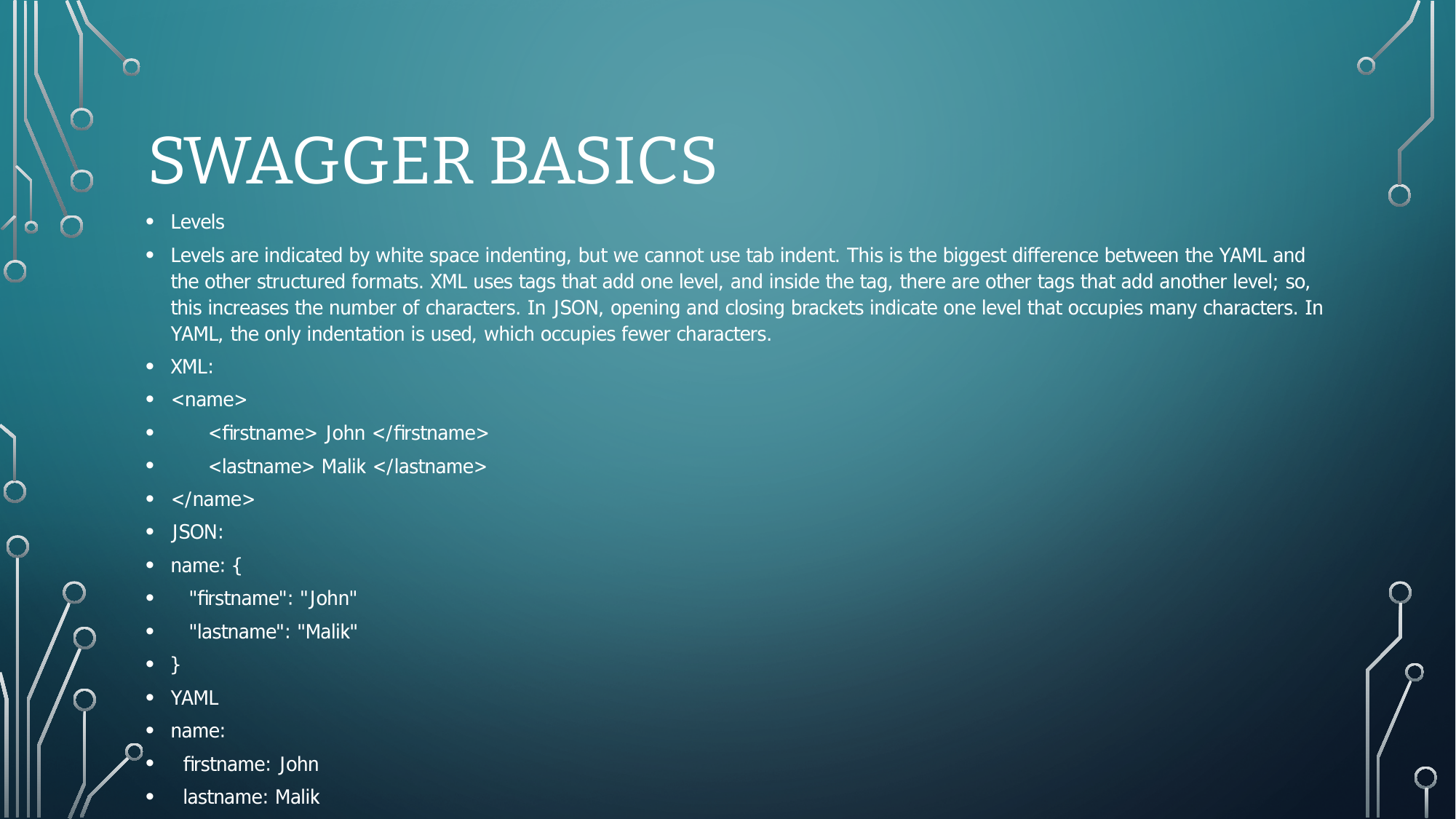

# SwAGGER BASICS
Levels
Levels are indicated by white space indenting, but we cannot use tab indent. This is the biggest difference between the YAML and the other structured formats. XML uses tags that add one level, and inside the tag, there are other tags that add another level; so, this increases the number of characters. In JSON, opening and closing brackets indicate one level that occupies many characters. In YAML, the only indentation is used, which occupies fewer characters.
XML:
<name>
      <firstname> John </firstname>
      <lastname> Malik </lastname>
</name>
JSON:
name: {
   "firstname": "John"
   "lastname": "Malik"
}
YAML
name:
  firstname: John
  lastname: Malik